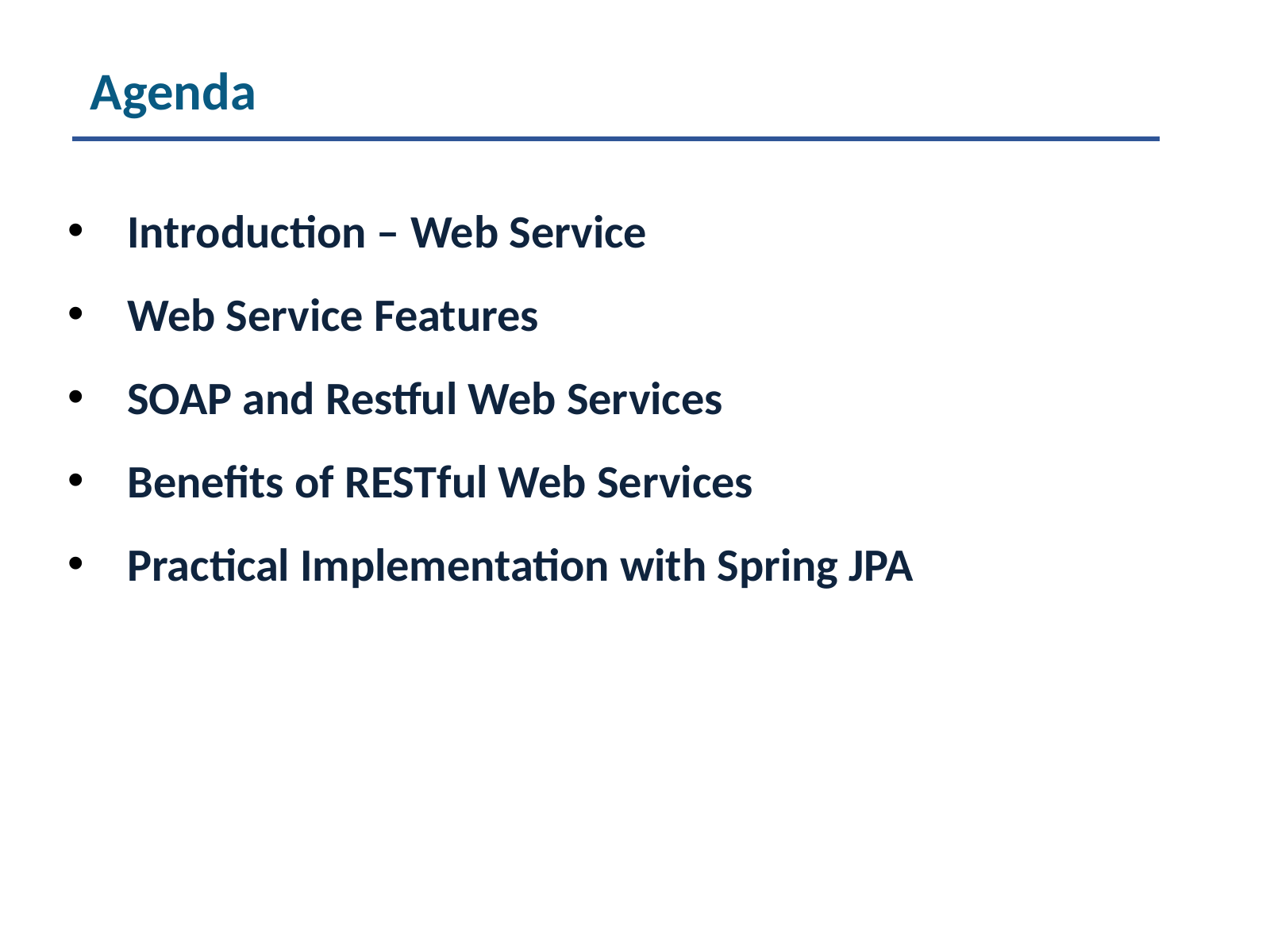

Agenda
Introduction – Web Service
Web Service Features
SOAP and Restful Web Services
Benefits of RESTful Web Services
Practical Implementation with Spring JPA